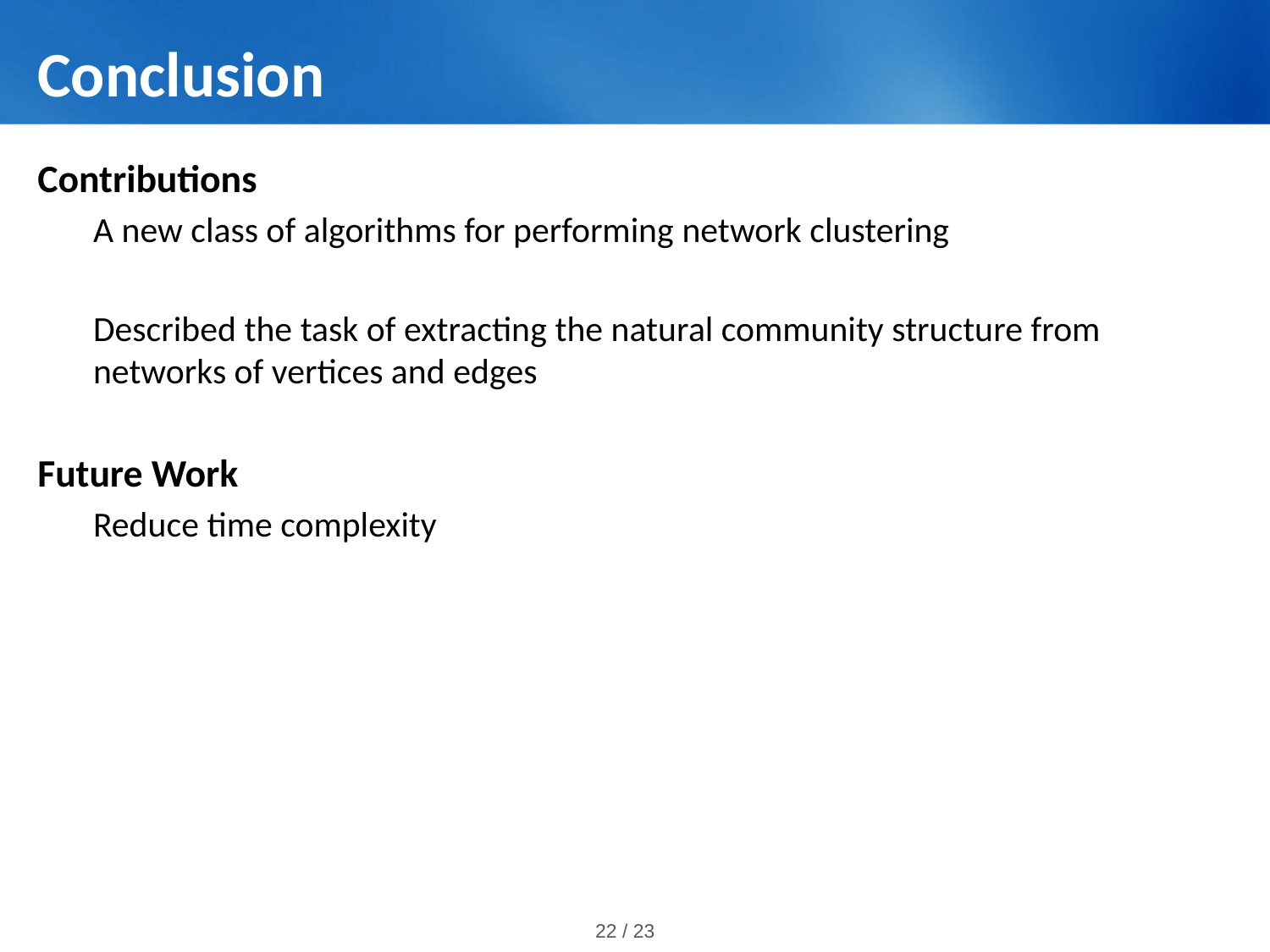

# Conclusion
Contributions
A new class of algorithms for performing network clustering

Described the task of extracting the natural community structure from networks of vertices and edges

Future Work
Reduce time complexity